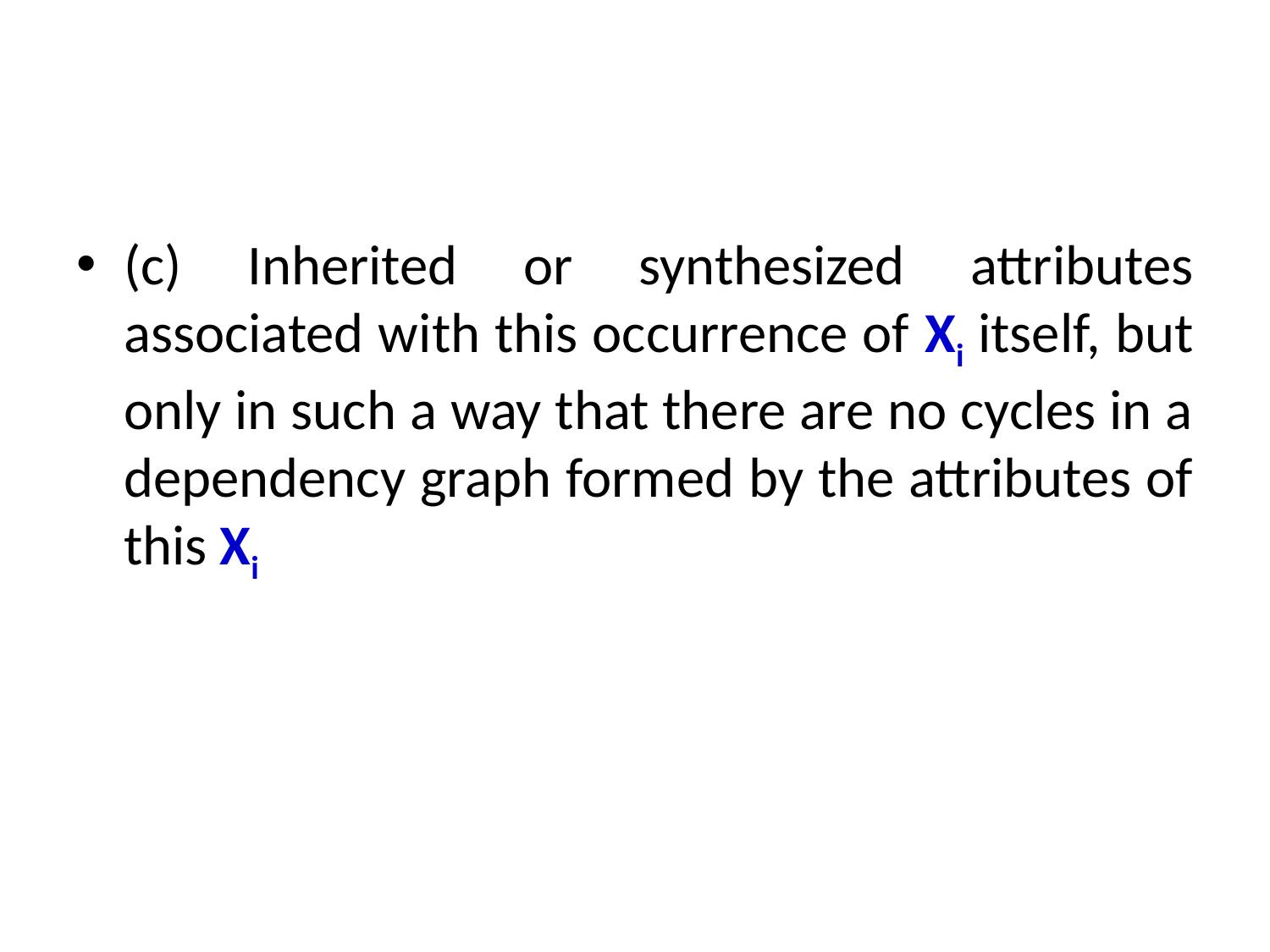

(c) Inherited or synthesized attributes associated with this occurrence of Xi itself, but only in such a way that there are no cycles in a dependency graph formed by the attributes of this Xi